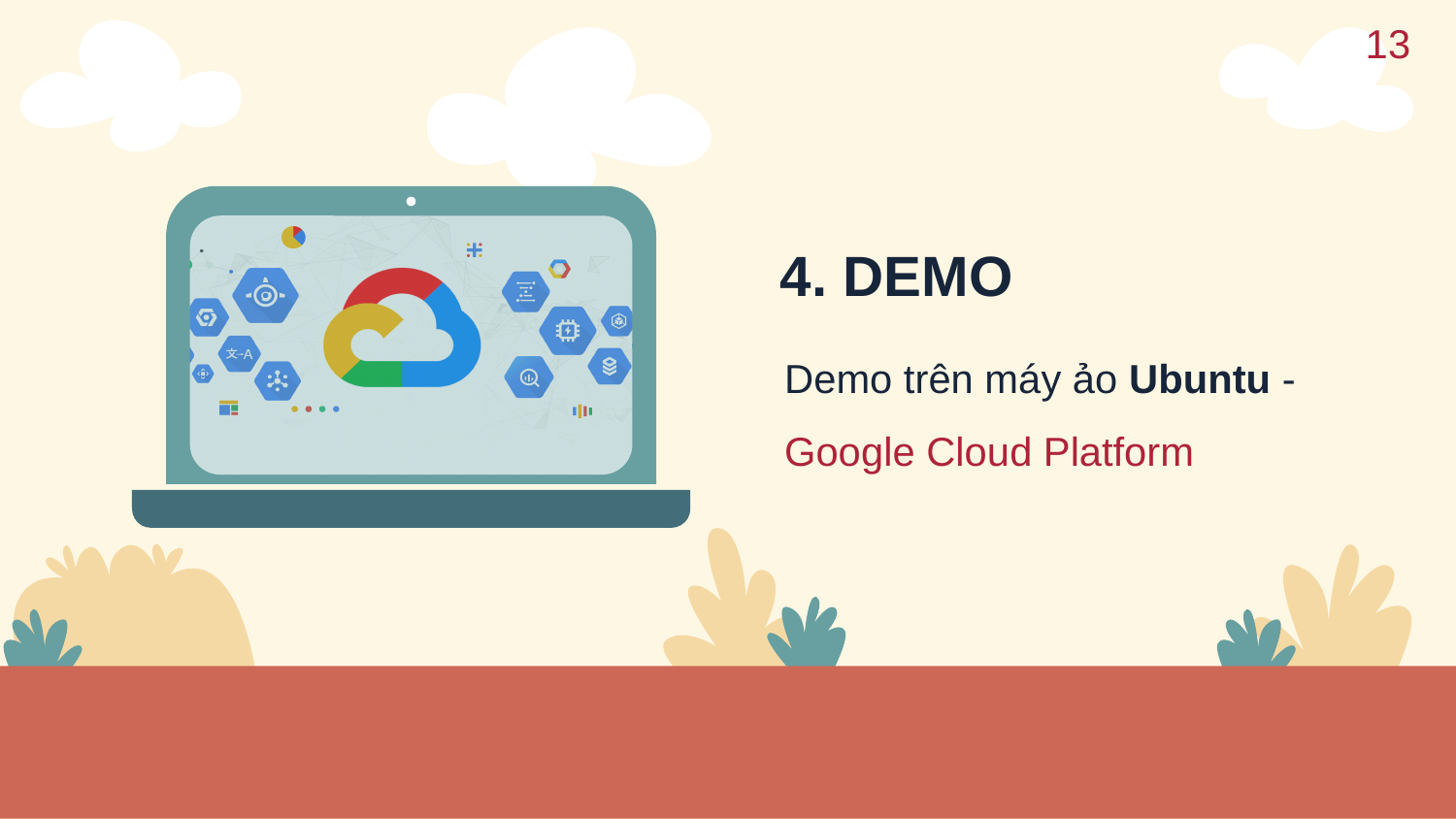

13

# 4. DEMO
Demo trên máy ảo Ubuntu -Google Cloud Platform